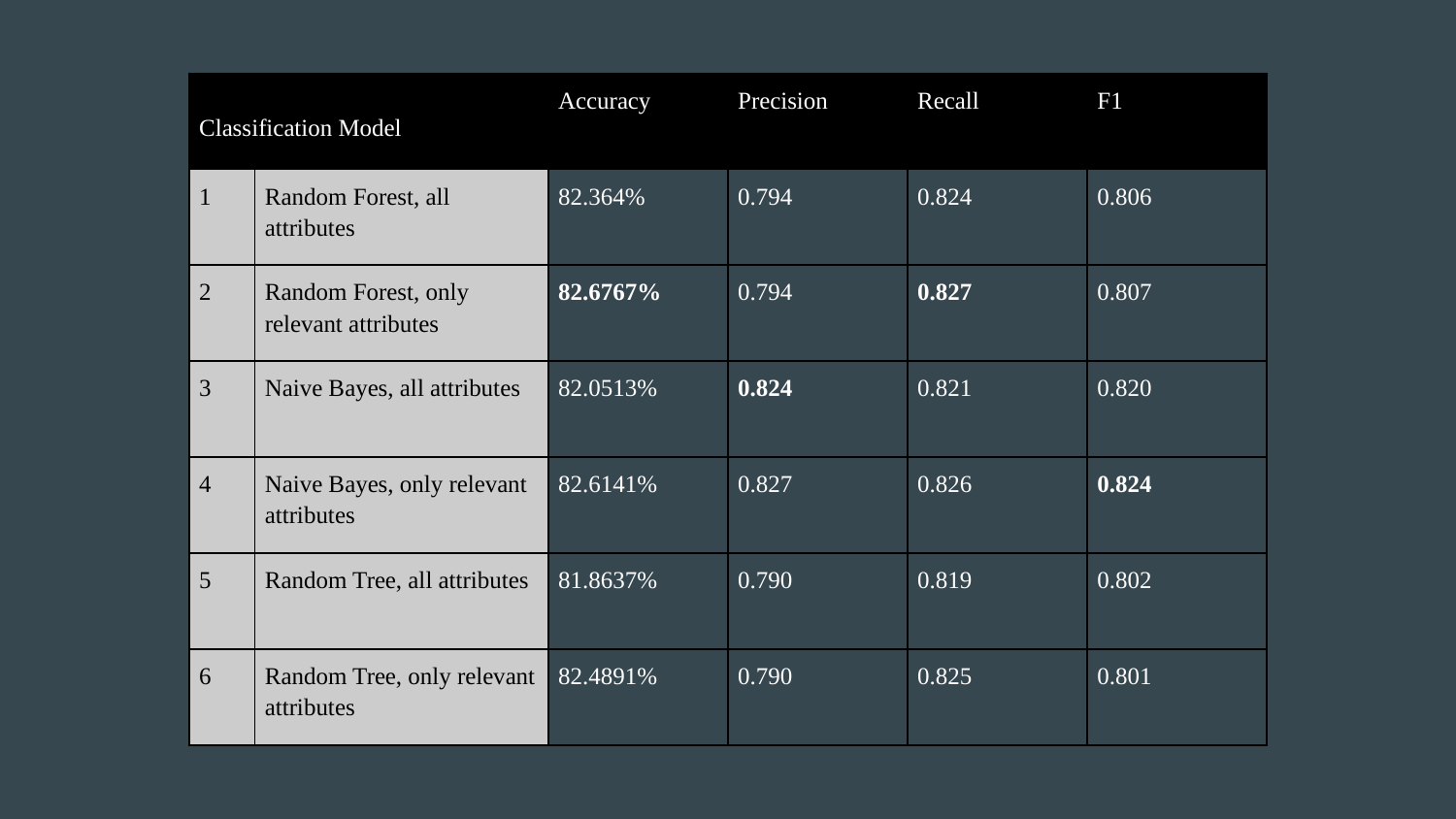

| Classification Model |  | Accuracy | Precision | Recall | F1 |
| --- | --- | --- | --- | --- | --- |
| 1 | Random Forest, all attributes | 82.364% | 0.794 | 0.824 | 0.806 |
| 2 | Random Forest, only relevant attributes | 82.6767% | 0.794 | 0.827 | 0.807 |
| 3 | Naive Bayes, all attributes | 82.0513% | 0.824 | 0.821 | 0.820 |
| 4 | Naive Bayes, only relevant attributes | 82.6141% | 0.827 | 0.826 | 0.824 |
| 5 | Random Tree, all attributes | 81.8637% | 0.790 | 0.819 | 0.802 |
| 6 | Random Tree, only relevant attributes | 82.4891% | 0.790 | 0.825 | 0.801 |